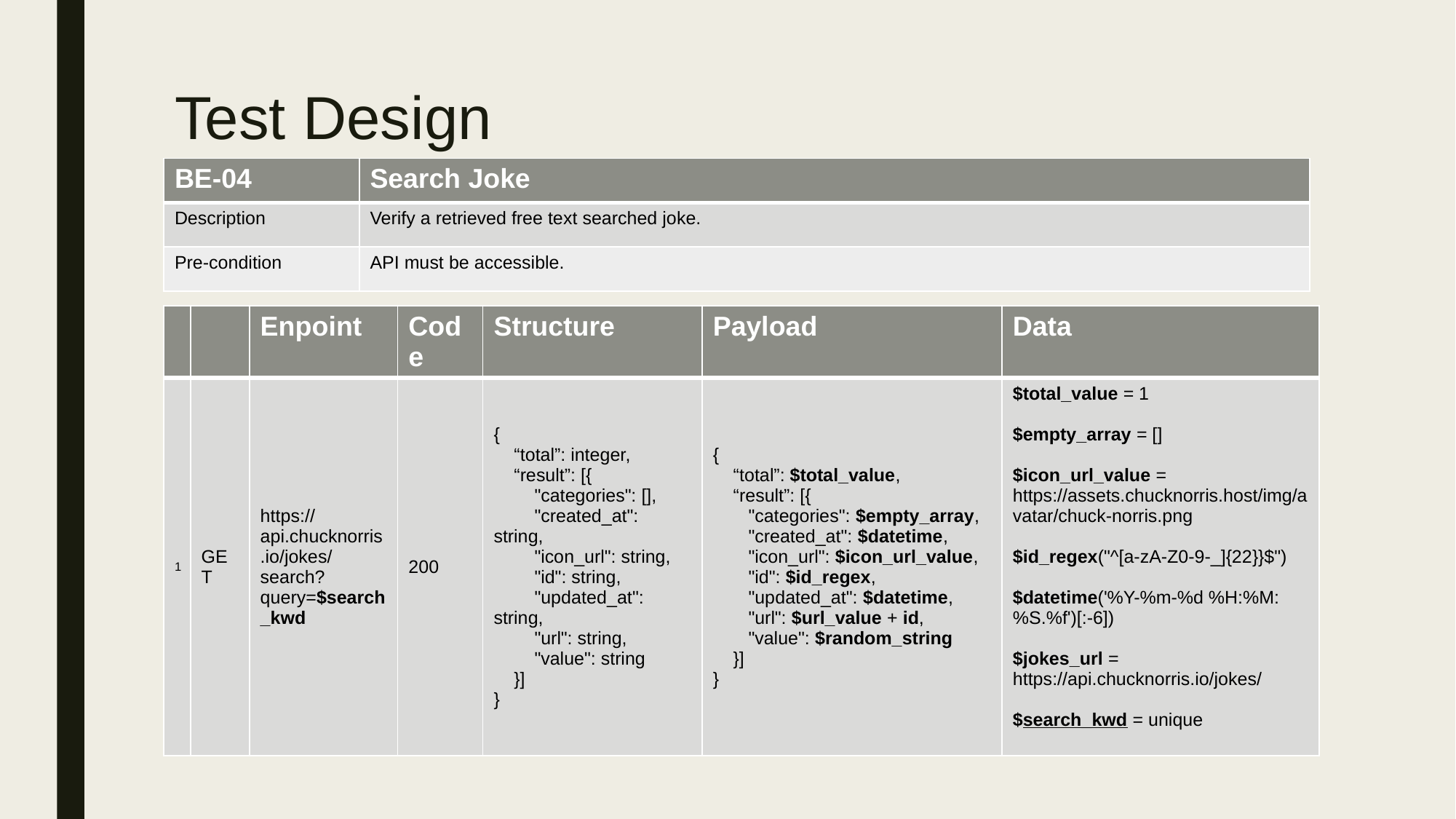

# Test Design
| BE-04 | Search Joke |
| --- | --- |
| Description | Verify a retrieved free text searched joke. |
| Pre-condition | API must be accessible. |
|  |  | Enpoint | Code | Structure | Payload | Data |
| --- | --- | --- | --- | --- | --- | --- |
| 1 | GET | https://api.chucknorris.io/jokes/search?query=$search\_kwd | 200 | { “total”: integer, “result”: [{ "categories": [], "created\_at": string, "icon\_url": string, "id": string, "updated\_at": string, "url": string, "value": string }] } | { “total”: $total\_value, “result”: [{ "categories": $empty\_array, "created\_at": $datetime, "icon\_url": $icon\_url\_value, "id": $id\_regex, "updated\_at": $datetime, "url": $url\_value + id, "value": $random\_string }] } | $total\_value = 1 $empty\_array = [] $icon\_url\_value = https://assets.chucknorris.host/img/avatar/chuck-norris.png $id\_regex("^[a-zA-Z0-9-\_]{22}}$") $datetime('%Y-%m-%d %H:%M:%S.%f')[:-6]) $jokes\_url = https://api.chucknorris.io/jokes/ $search\_kwd = unique |